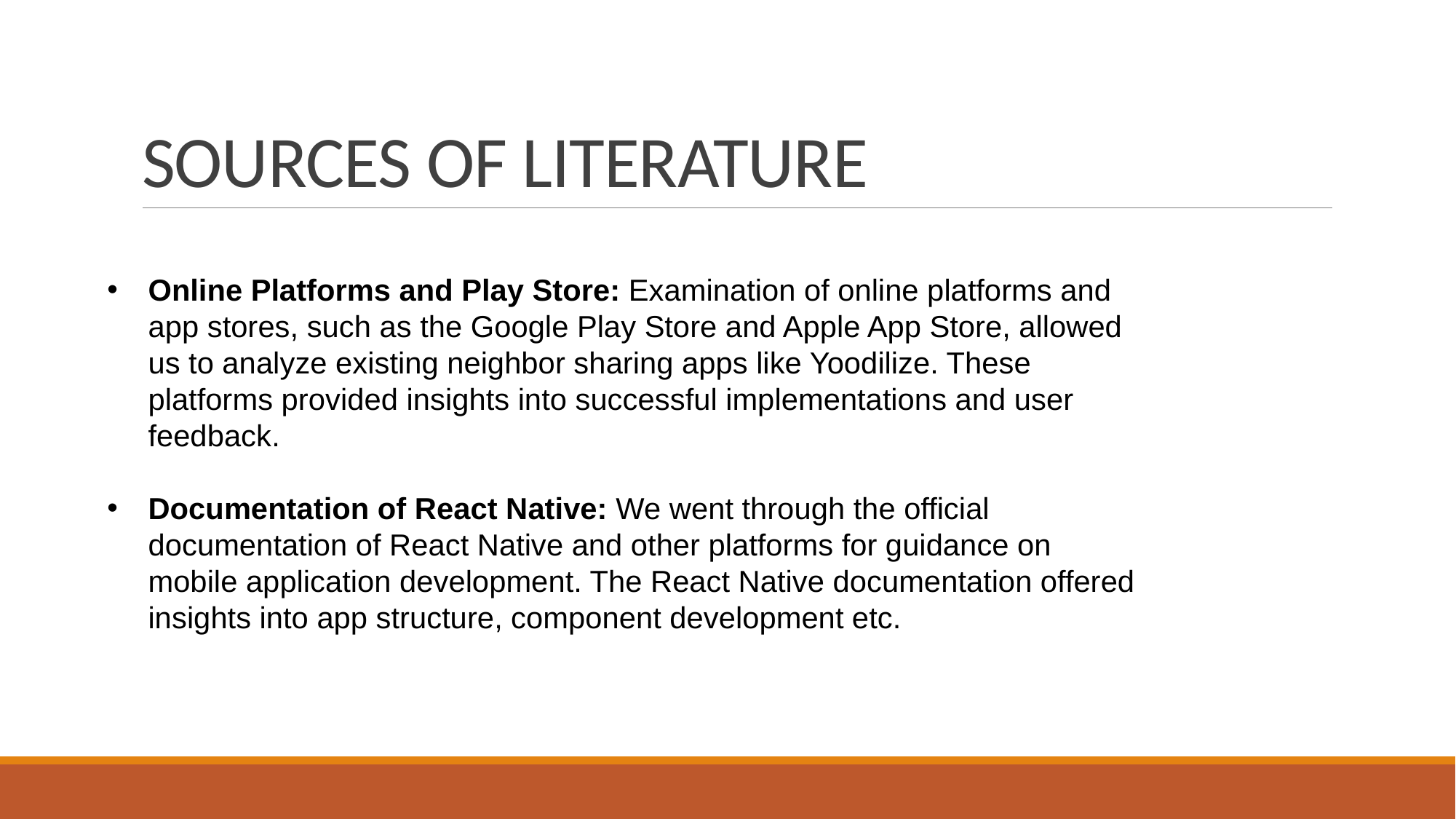

# SOURCES OF LITERATURE
Online Platforms and Play Store: Examination of online platforms and app stores, such as the Google Play Store and Apple App Store, allowed us to analyze existing neighbor sharing apps like Yoodilize. These platforms provided insights into successful implementations and user feedback.

Documentation of React Native: We went through the official documentation of React Native and other platforms for guidance on mobile application development. The React Native documentation offered insights into app structure, component development etc.